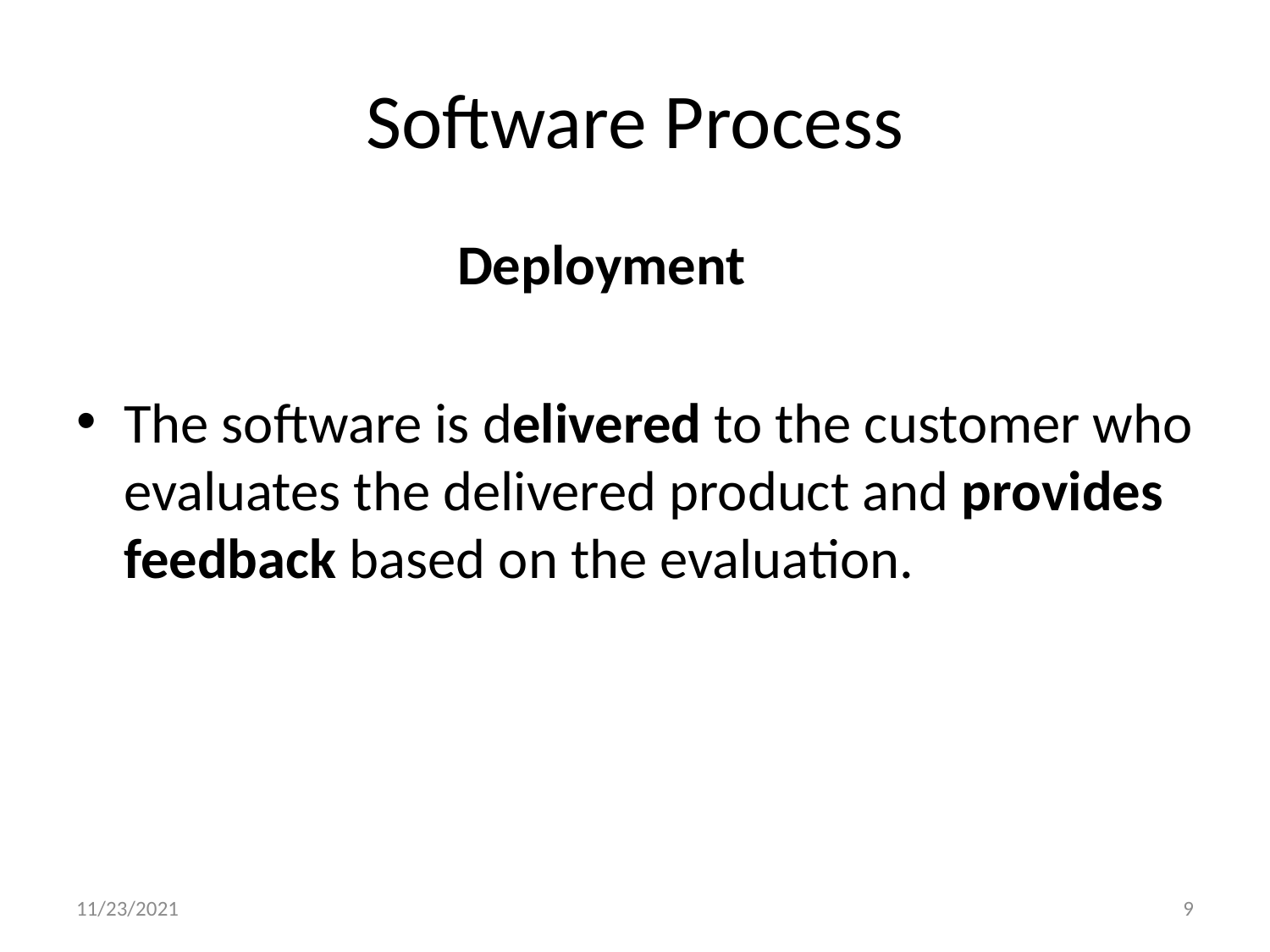

# Software Process
			Deployment

The software is delivered to the customer who evaluates the delivered product and provides feedback based on the evaluation.
11/23/2021
9